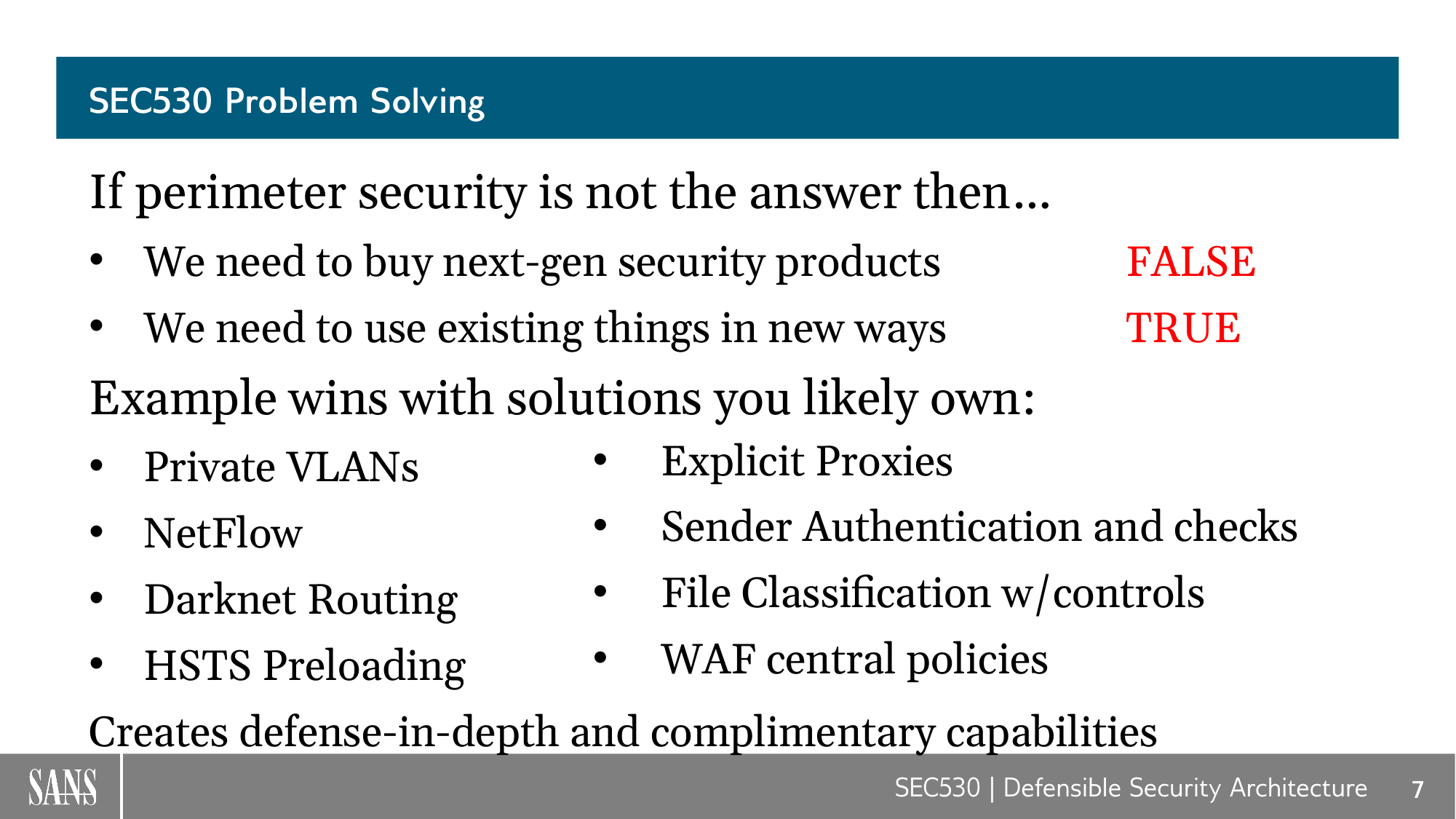

# SEC530 Problem Solving
If perimeter security is not the answer then…
We need to buy next-gen security products		FALSE
We need to use existing things in new ways		TRUE
Example wins with solutions you likely own:
Private VLANs
NetFlow
Darknet Routing
HSTS Preloading
Creates defense-in-depth and complimentary capabilities

Explicit Proxies
Sender Authentication and checks
File Classification w/controls
WAF central policies